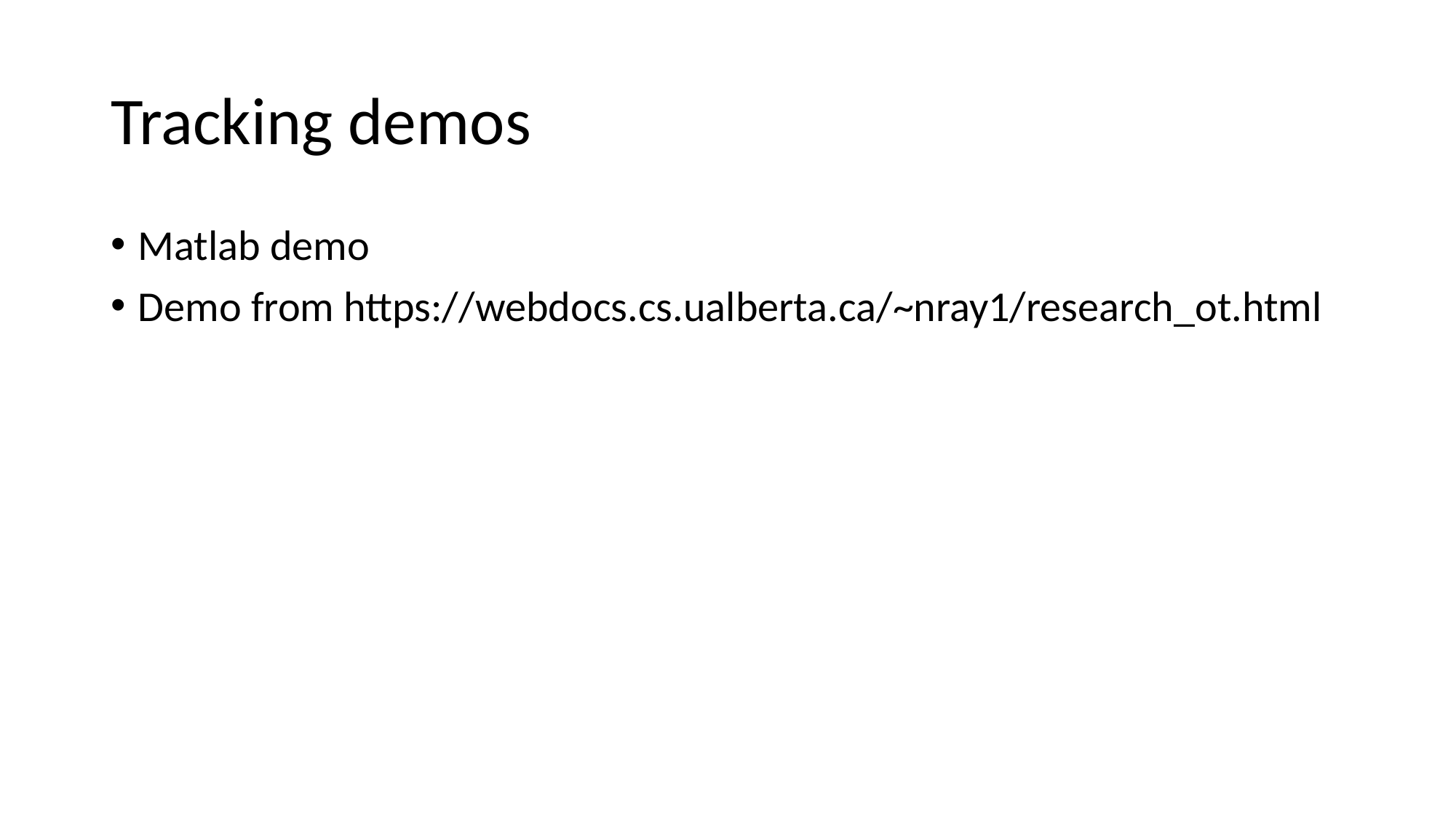

# Tracking demos
Matlab demo
Demo from https://webdocs.cs.ualberta.ca/~nray1/research_ot.html